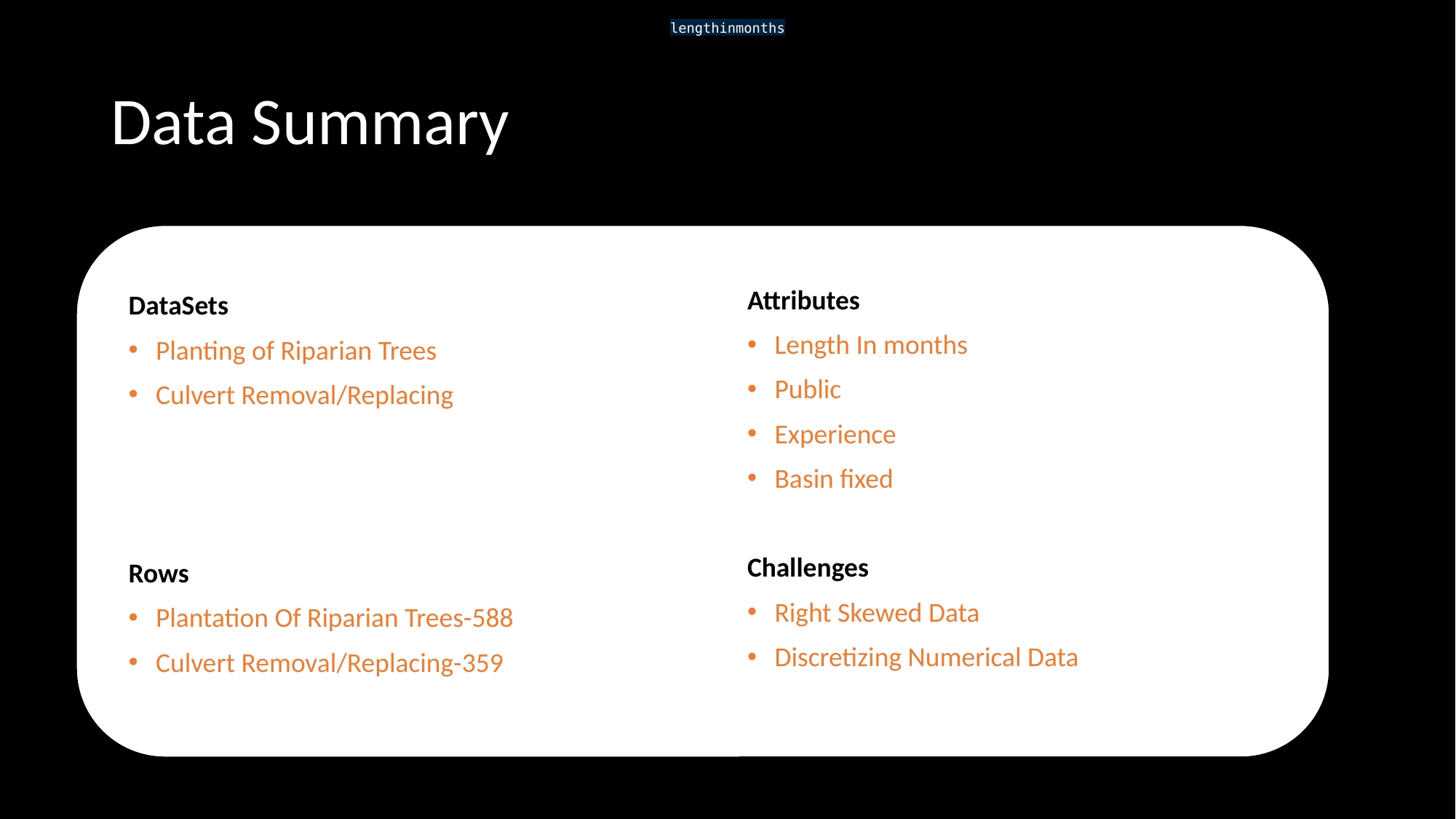

lengthinmonths
# Data Summary

THE FACTS
DataSets
Planting of Riparian Trees
Culvert Removal/Replacing

Rows
Plantation Of Riparian Trees-588
Culvert Removal/Replacing-359

Attributes
Length In months
Public
Experience
Basin fixed

Challenges
Right Skewed Data
Discretizing Numerical Data